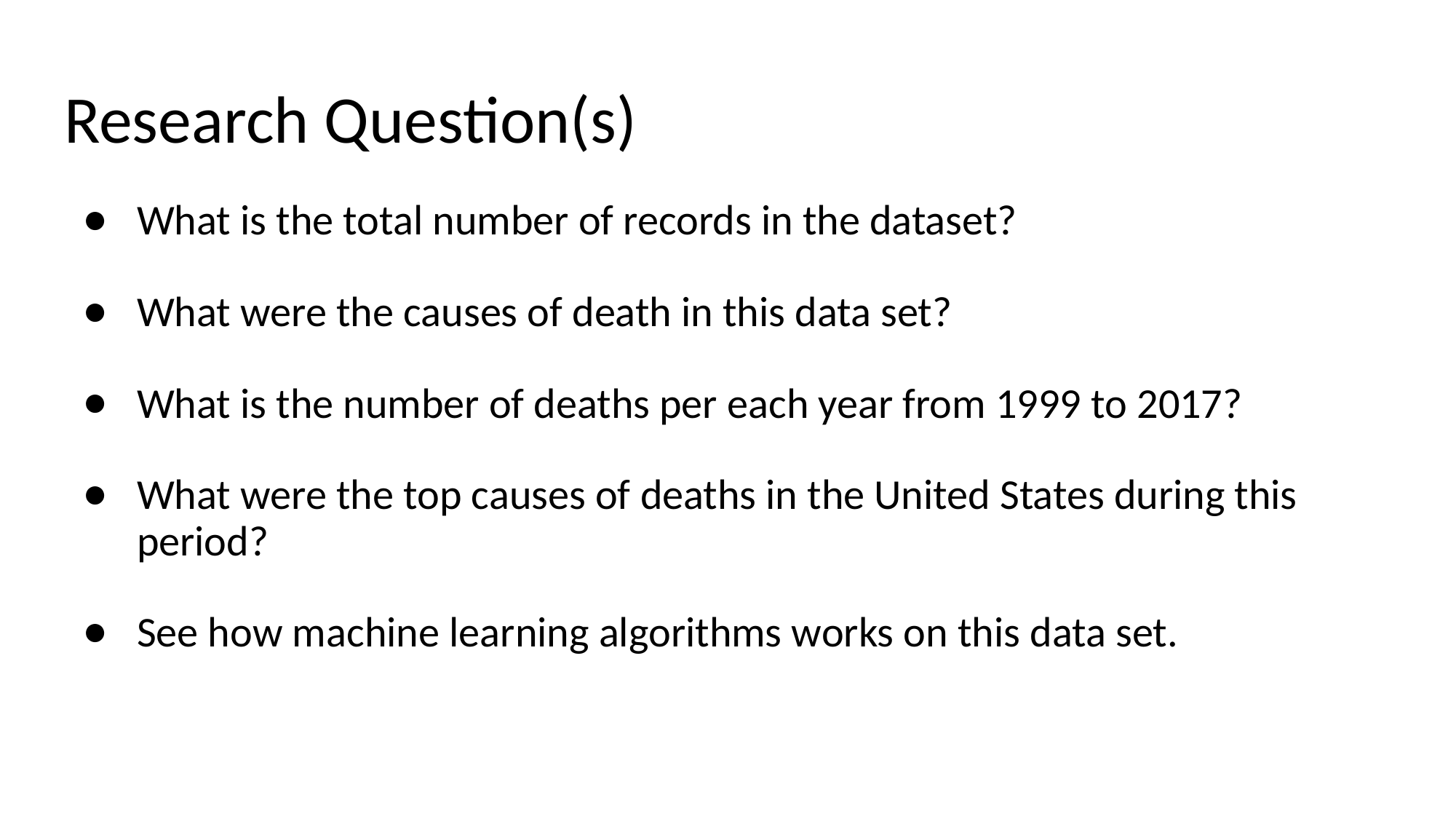

# Research Question(s)
What is the total number of records in the dataset?

What were the causes of death in this data set?

What is the number of deaths per each year from 1999 to 2017?

What were the top causes of deaths in the United States during this period?

See how machine learning algorithms works on this data set.